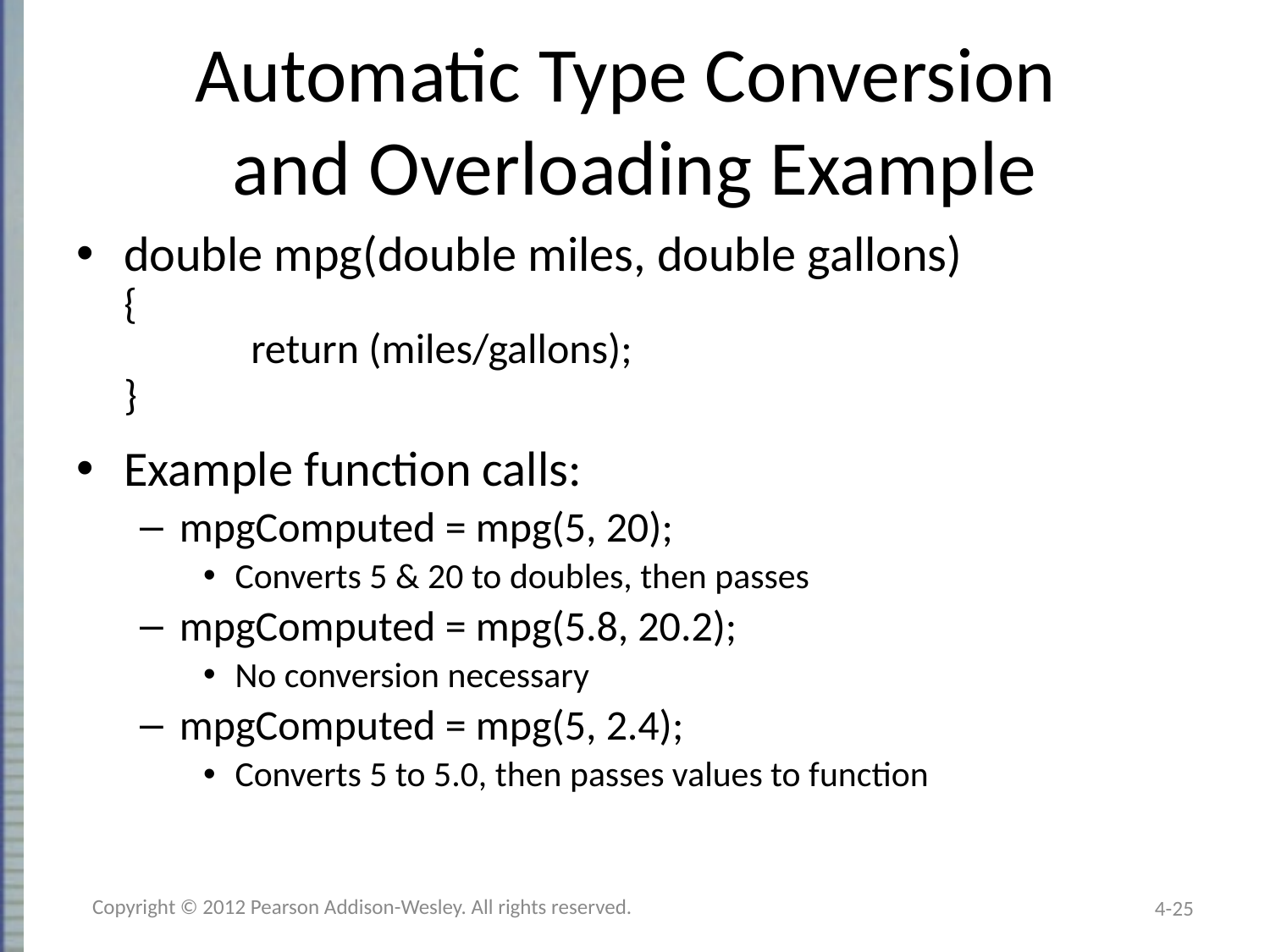

# Automatic Type Conversion and Overloading Example
double mpg(double miles, double gallons)
{
	return (miles/gallons);
}
Example function calls:
mpgComputed = mpg(5, 20);
Converts 5 & 20 to doubles, then passes
mpgComputed = mpg(5.8, 20.2);
No conversion necessary
mpgComputed = mpg(5, 2.4);
Converts 5 to 5.0, then passes values to function
Copyright © 2012 Pearson Addison-Wesley. All rights reserved.
4-25